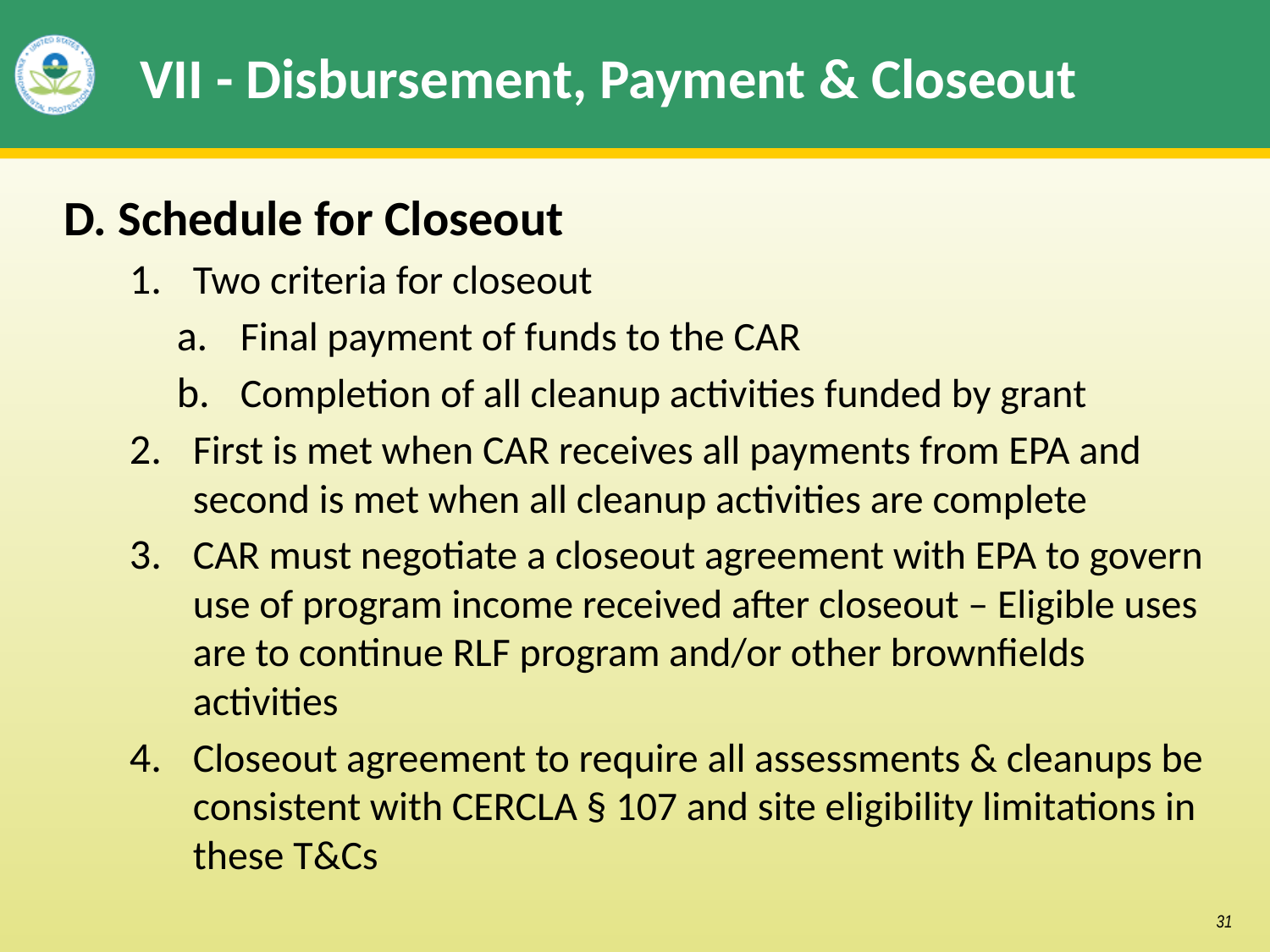

# VII - Disbursement, Payment & Closeout
D. Schedule for Closeout
Two criteria for closeout
Final payment of funds to the CAR
Completion of all cleanup activities funded by grant
First is met when CAR receives all payments from EPA and second is met when all cleanup activities are complete
CAR must negotiate a closeout agreement with EPA to govern use of program income received after closeout – Eligible uses are to continue RLF program and/or other brownfields activities
Closeout agreement to require all assessments & cleanups be consistent with CERCLA § 107 and site eligibility limitations in these T&Cs